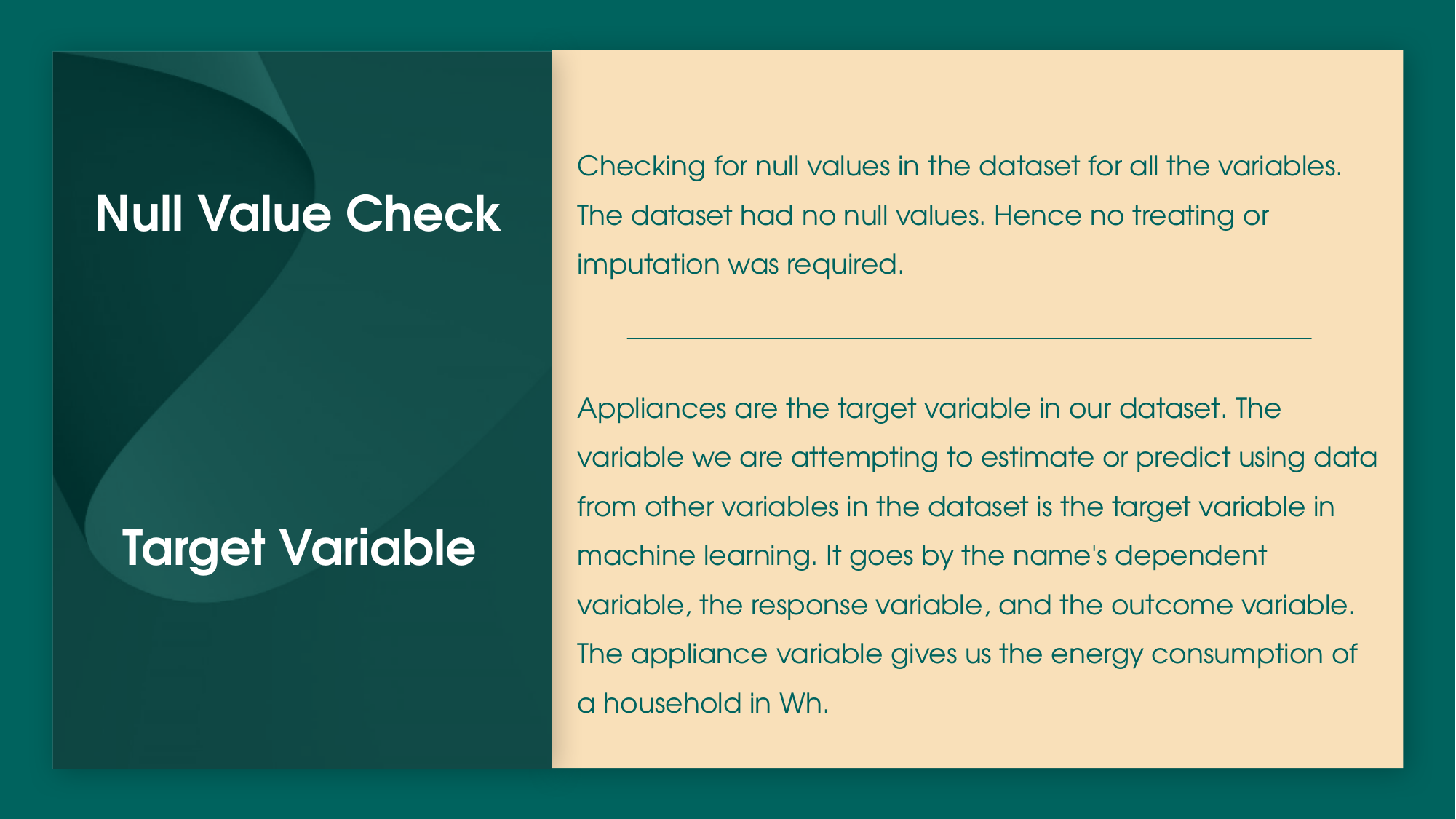

# Null Value Check
Checking for null values in the dataset for all the variables. The dataset had no null values. Hence no treating or imputation was required.
Appliances are the target variable in our dataset. The variable we are attempting to estimate or predict using data from other variables in the dataset is the target variable in machine learning. It goes by the name's dependent variable, the response variable, and the outcome variable. The appliance variable gives us the energy consumption of a household in Wh.
Target Variable